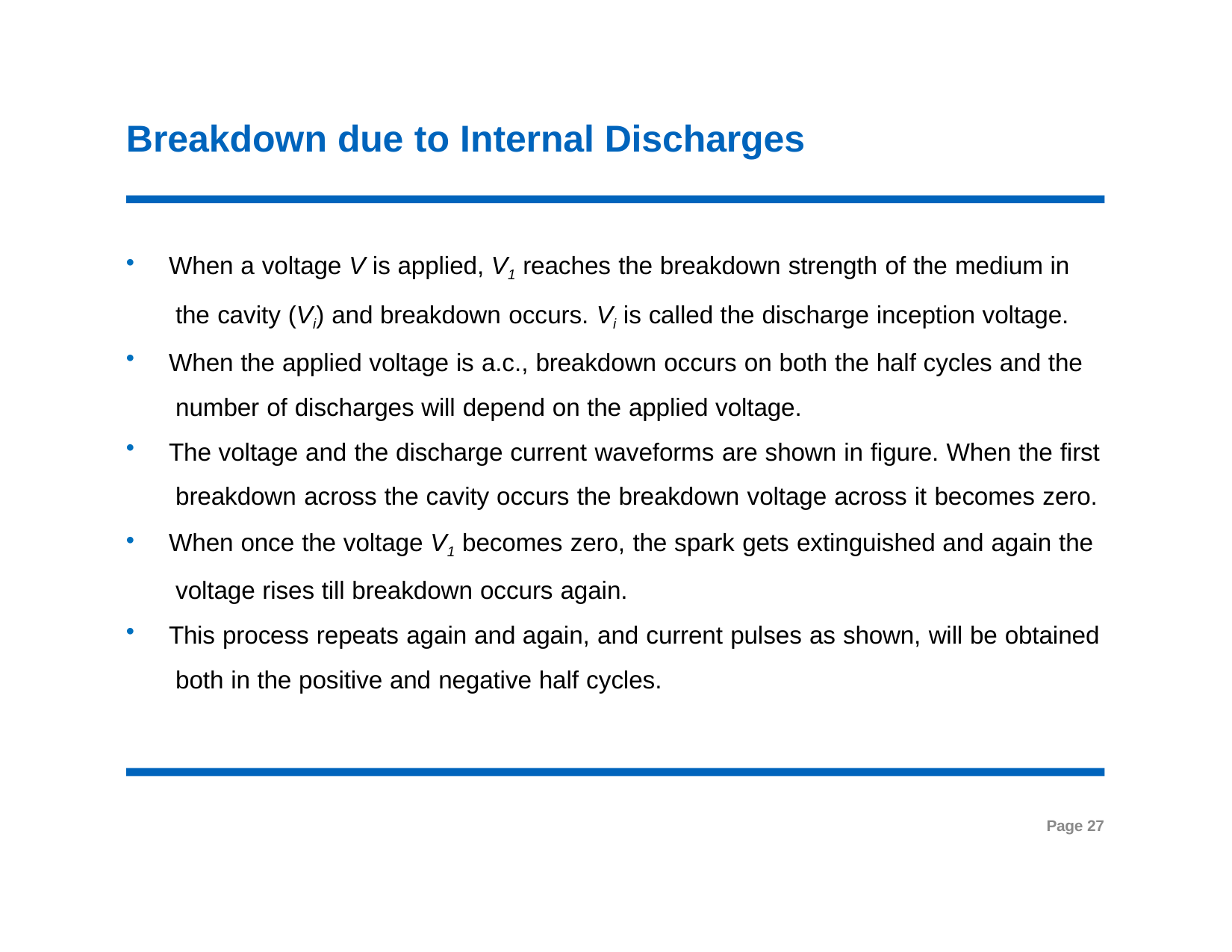

# Breakdown due to Internal Discharges
When a voltage V is applied, V1 reaches the breakdown strength of the medium in  the cavity (Vi) and breakdown occurs. Vi is called the discharge inception voltage.
When the applied voltage is a.c., breakdown occurs on both the half cycles and the  number of discharges will depend on the applied voltage.
The voltage and the discharge current waveforms are shown in figure. When the first  breakdown across the cavity occurs the breakdown voltage across it becomes zero.
When once the voltage V1 becomes zero, the spark gets extinguished and again the  voltage rises till breakdown occurs again.
This process repeats again and again, and current pulses as shown, will be obtained  both in the positive and negative half cycles.
Page 27